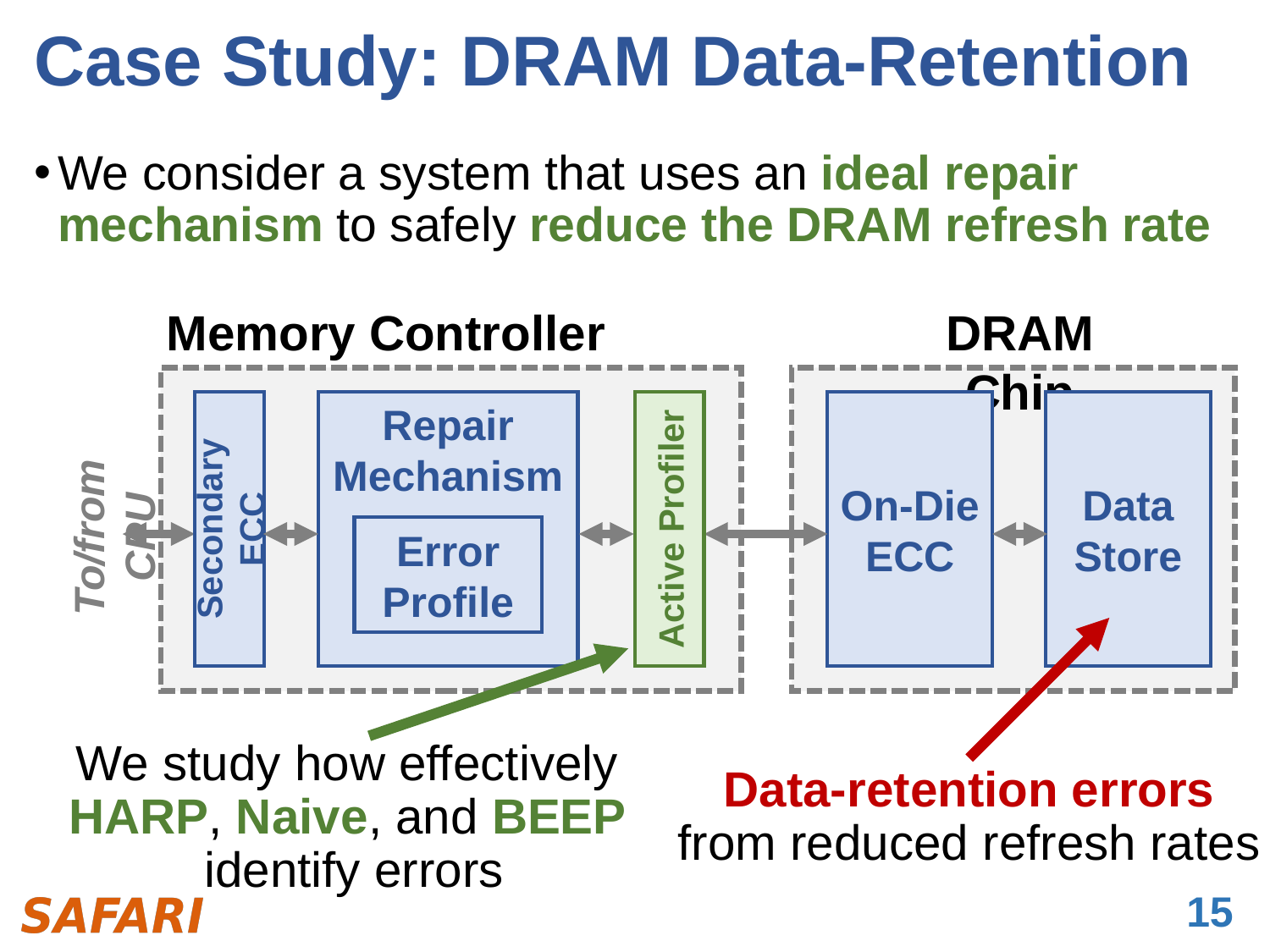

# Case Study: DRAM Data-Retention
We consider a system that uses an ideal repair mechanism to safely reduce the DRAM refresh rate
Memory Controller

Secondary ECC
Repair Mechanism
Active Profiler
To/from CPU
Error Profile
DRAM Chip

On-Die ECC
Data Store
Data-retention errors
from reduced refresh rates
We study how effectively
HARP, Naive, and BEEP
identify errors
15